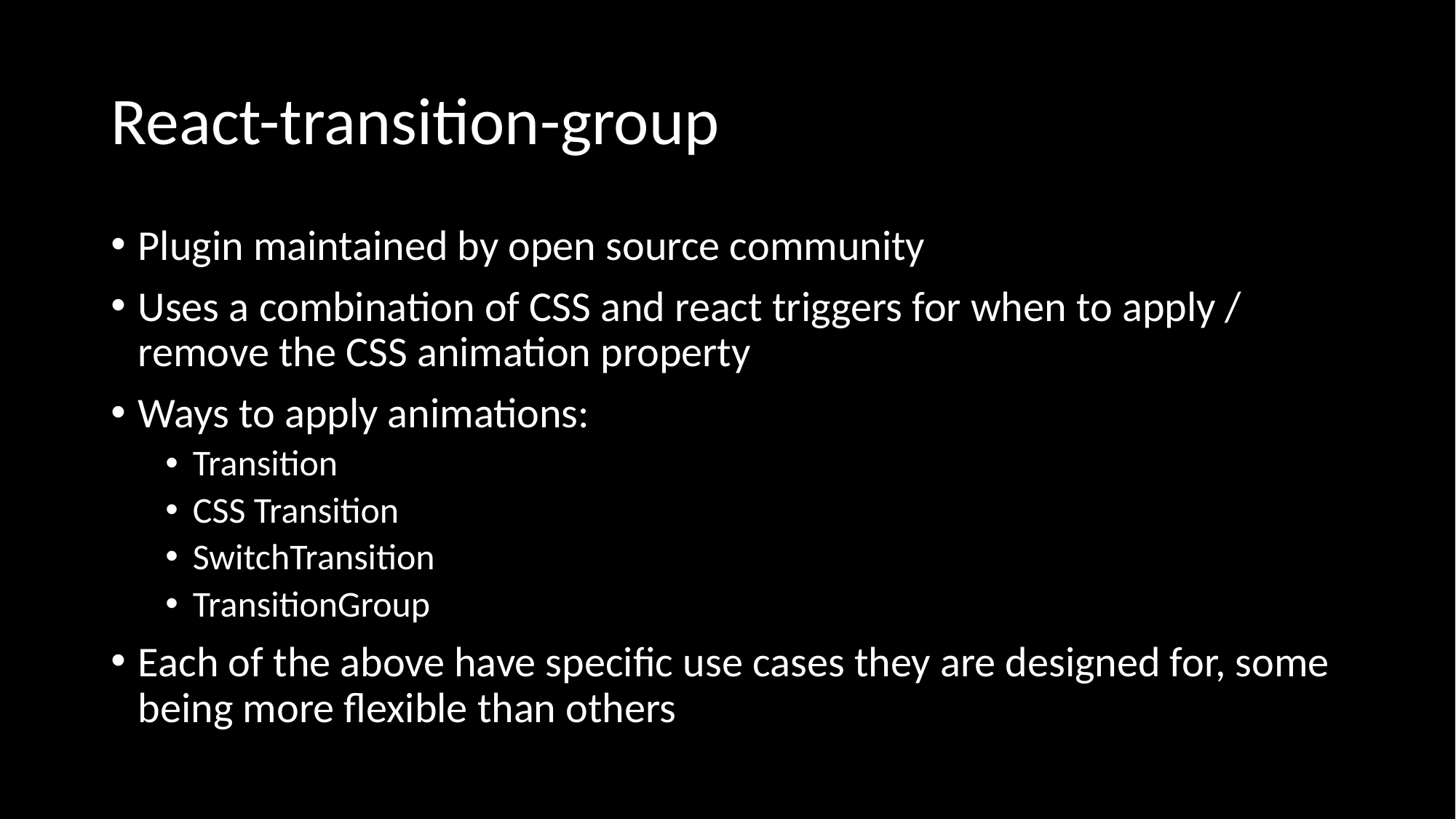

# React-transition-group
Plugin maintained by open source community
Uses a combination of CSS and react triggers for when to apply / remove the CSS animation property
Ways to apply animations:
Transition
CSS Transition
SwitchTransition
TransitionGroup
Each of the above have specific use cases they are designed for, some being more flexible than others